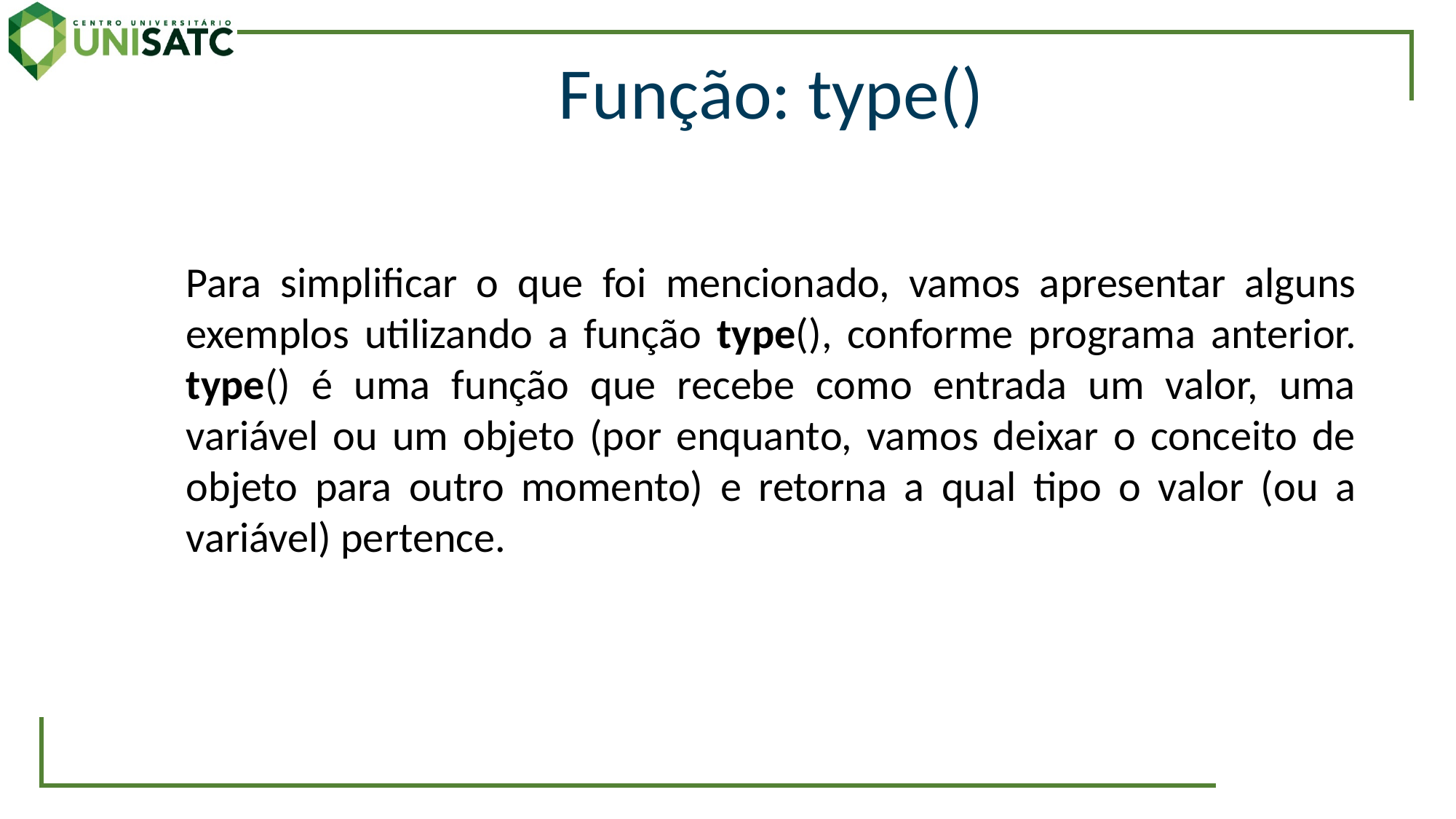

Função: type()
Para simplificar o que foi mencionado, vamos apresentar alguns exemplos utilizando a função type(), conforme programa anterior. type() é uma função que recebe como entrada um valor, uma variável ou um objeto (por enquanto, vamos deixar o conceito de objeto para outro momento) e retorna a qual tipo o valor (ou a variável) pertence.